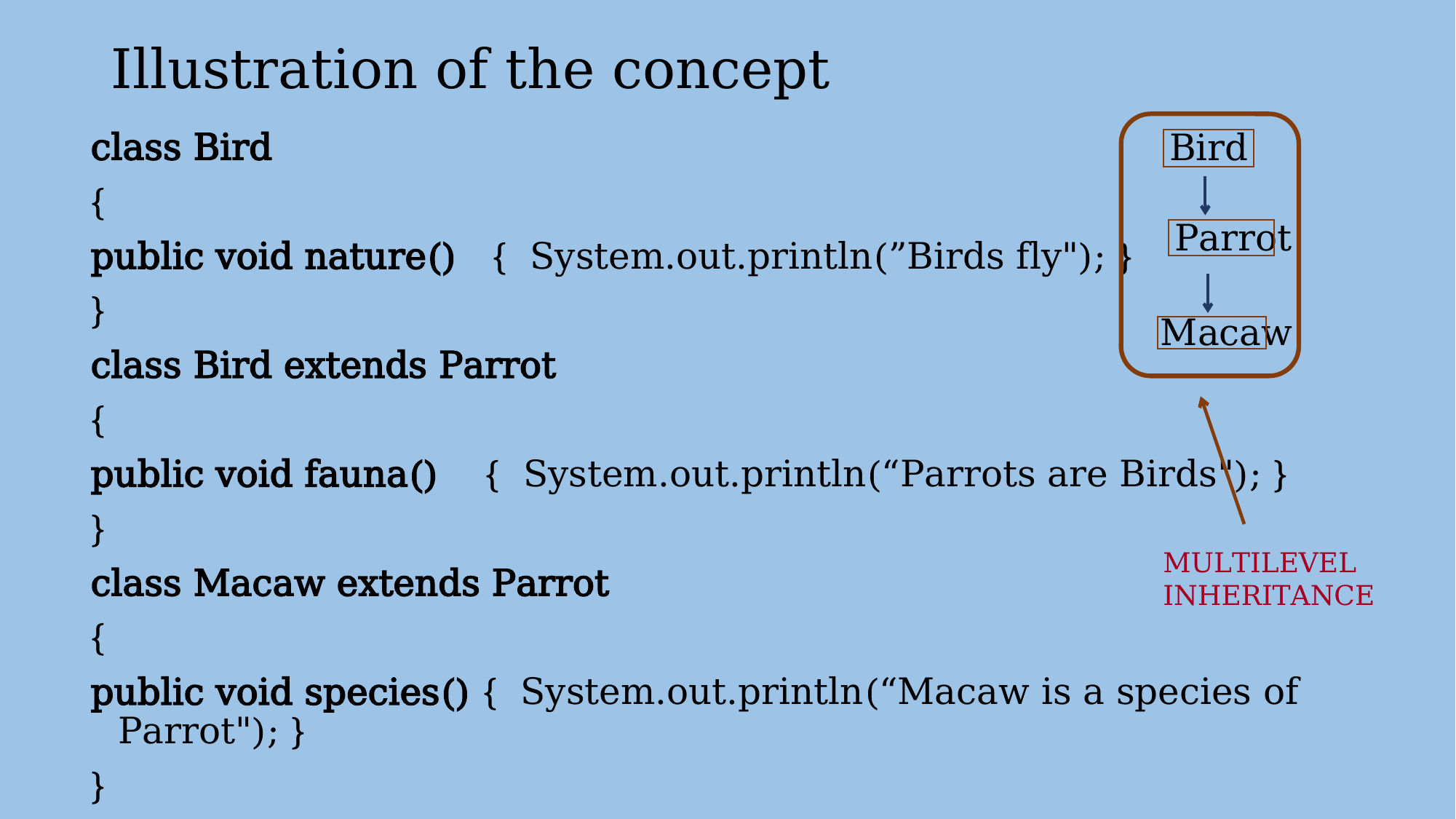

# Illustration of the concept

Bird
class Bird
{
public void nature()   {  System.out.println(”Birds fly"); }
}
class Bird extends Parrot
{
public void fauna()    {  System.out.println(“Parrots are Birds"); }
}
class Macaw extends Parrot
{
public void species() {  System.out.println(“Macaw is a species of Parrot"); }
}

Parrot

Macaw

MULTILEVEL INHERITANCE